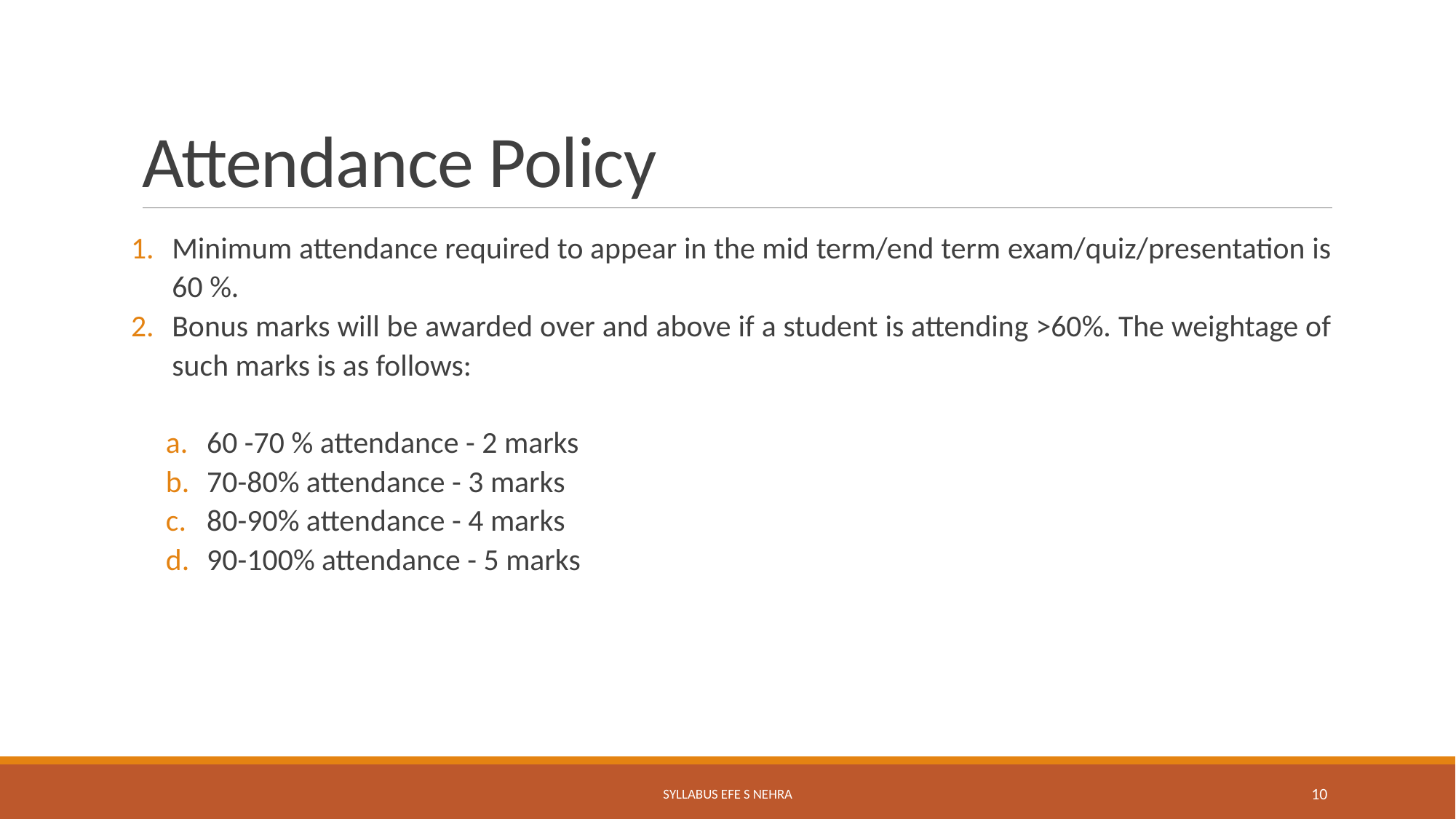

# Attendance Policy
Minimum attendance required to appear in the mid term/end term exam/quiz/presentation is 60 %.
Bonus marks will be awarded over and above if a student is attending >60%. The weightage of such marks is as follows:

60 -70 % attendance - 2 marks
70-80% attendance - 3 marks
80-90% attendance - 4 marks
90-100% attendance - 5 marks

Syllabus EFE S Nehra
10